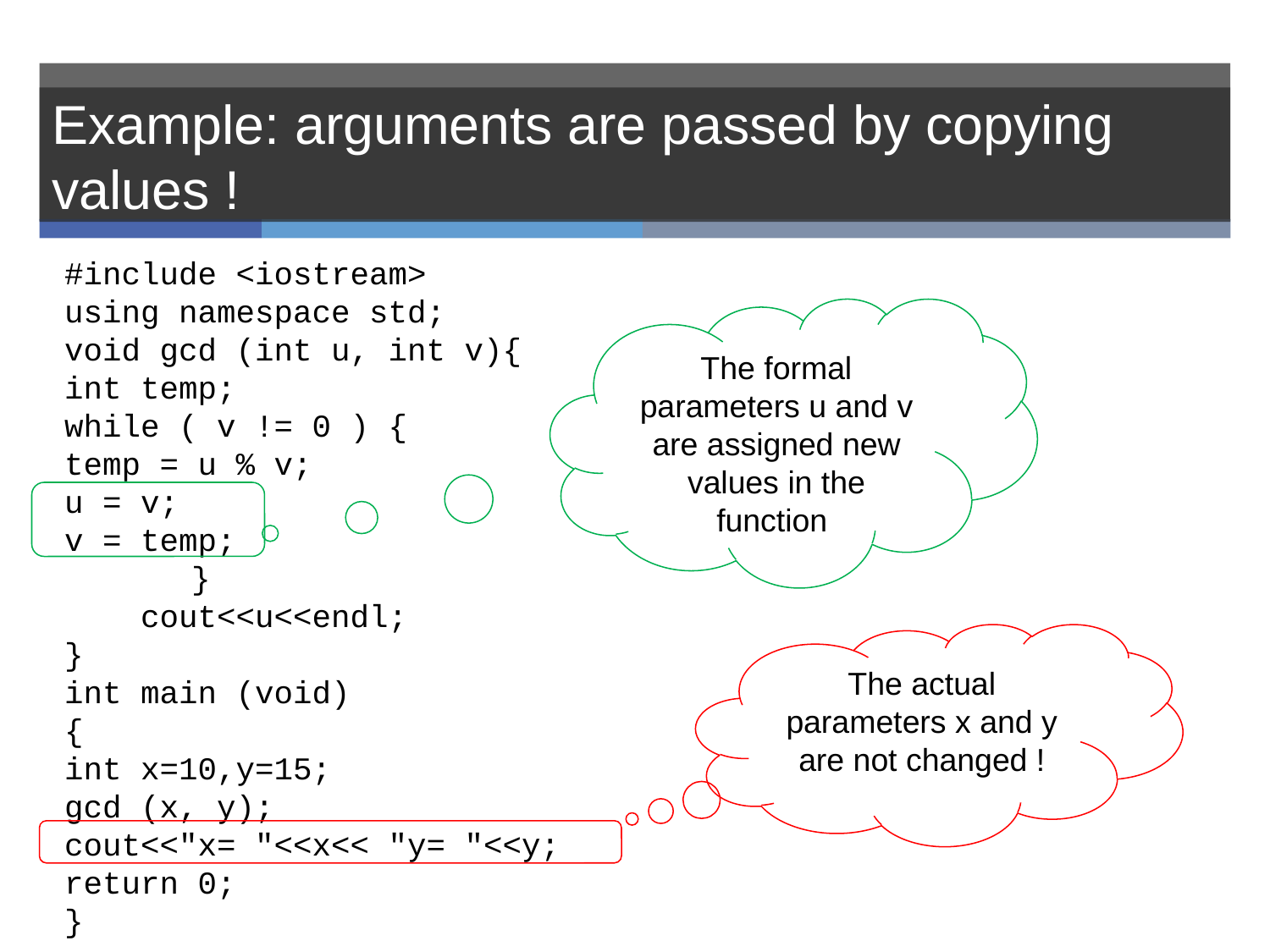

# Example: arguments are passed by copying values !
#include <iostream>
using namespace std;
void gcd (int u, int v){
int temp;
while ( v != 0 ) {
temp = u % v;
u = v;
v = temp;
	}
    cout<<u<<endl;
}
int main (void)
{
int x=10,y=15;
gcd (x, y);
cout<<"x= "<<x<< "y= "<<y;
return 0;
}
The formal parameters u and v are assigned new values in the function

The actual parameters x and y are not changed !